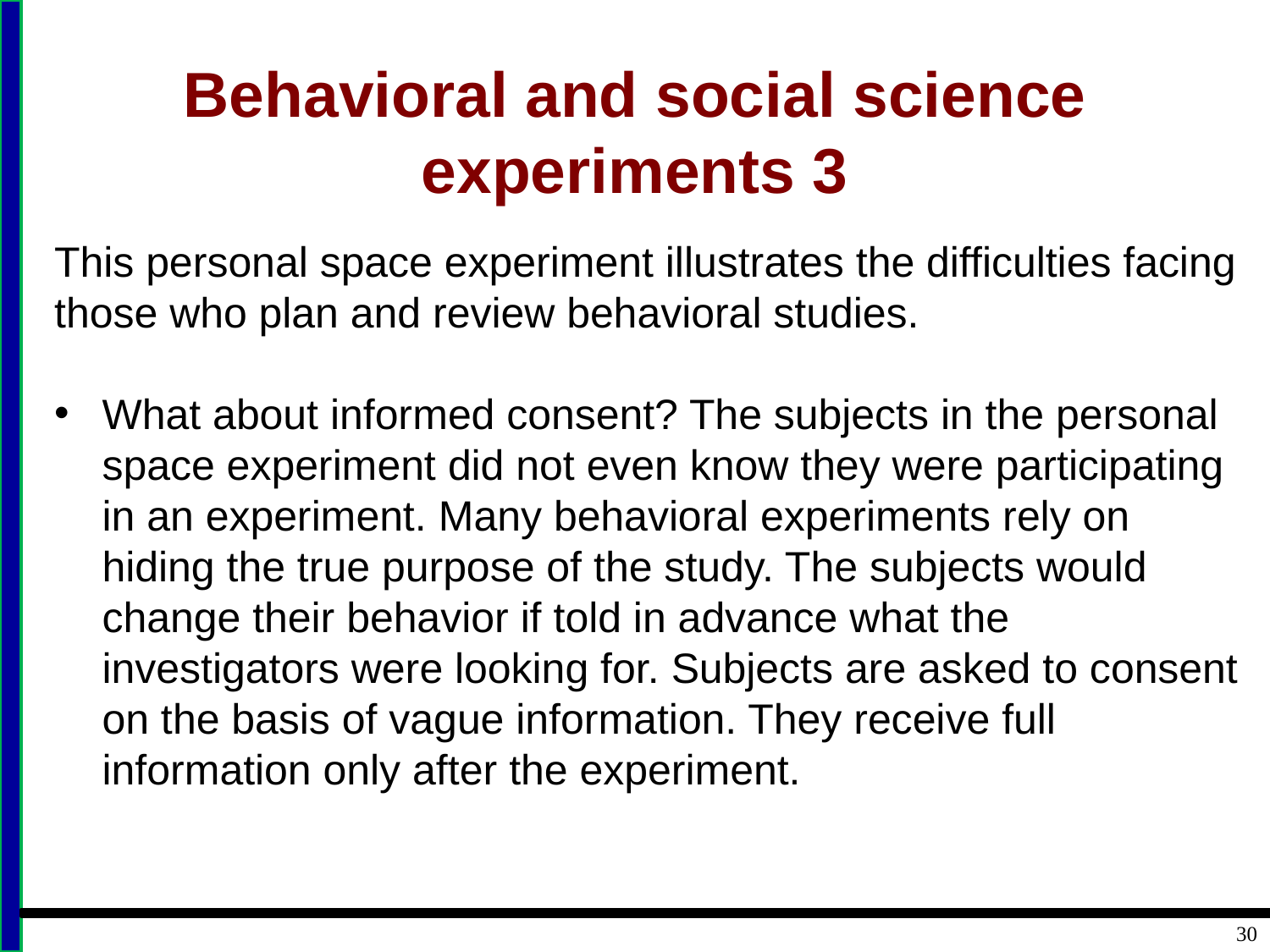

# Behavioral and social science experiments 3
This personal space experiment illustrates the difficulties facing those who plan and review behavioral studies.

What about informed consent? The subjects in the personal space experiment did not even know they were participating in an experiment. Many behavioral experiments rely on hiding the true purpose of the study. The subjects would change their behavior if told in advance what the investigators were looking for. Subjects are asked to consent on the basis of vague information. They receive full information only after the experiment.